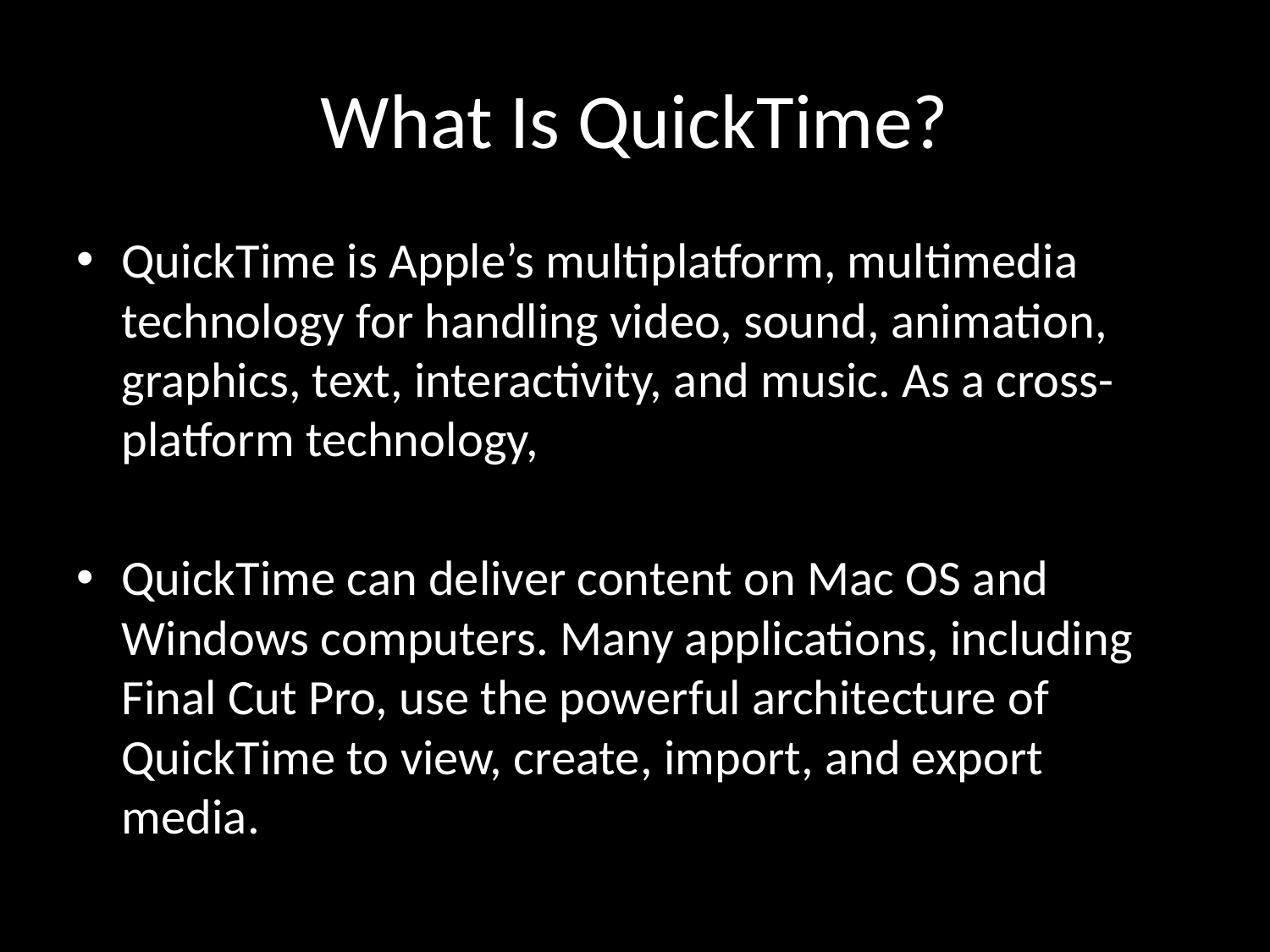

# What Is QuickTime?
QuickTime is Apple’s multiplatform, multimedia technology for handling video, sound, animation, graphics, text, interactivity, and music. As a cross-platform technology,

QuickTime can deliver content on Mac OS and Windows computers. Many applications, including Final Cut Pro, use the powerful architecture of QuickTime to view, create, import, and export media.